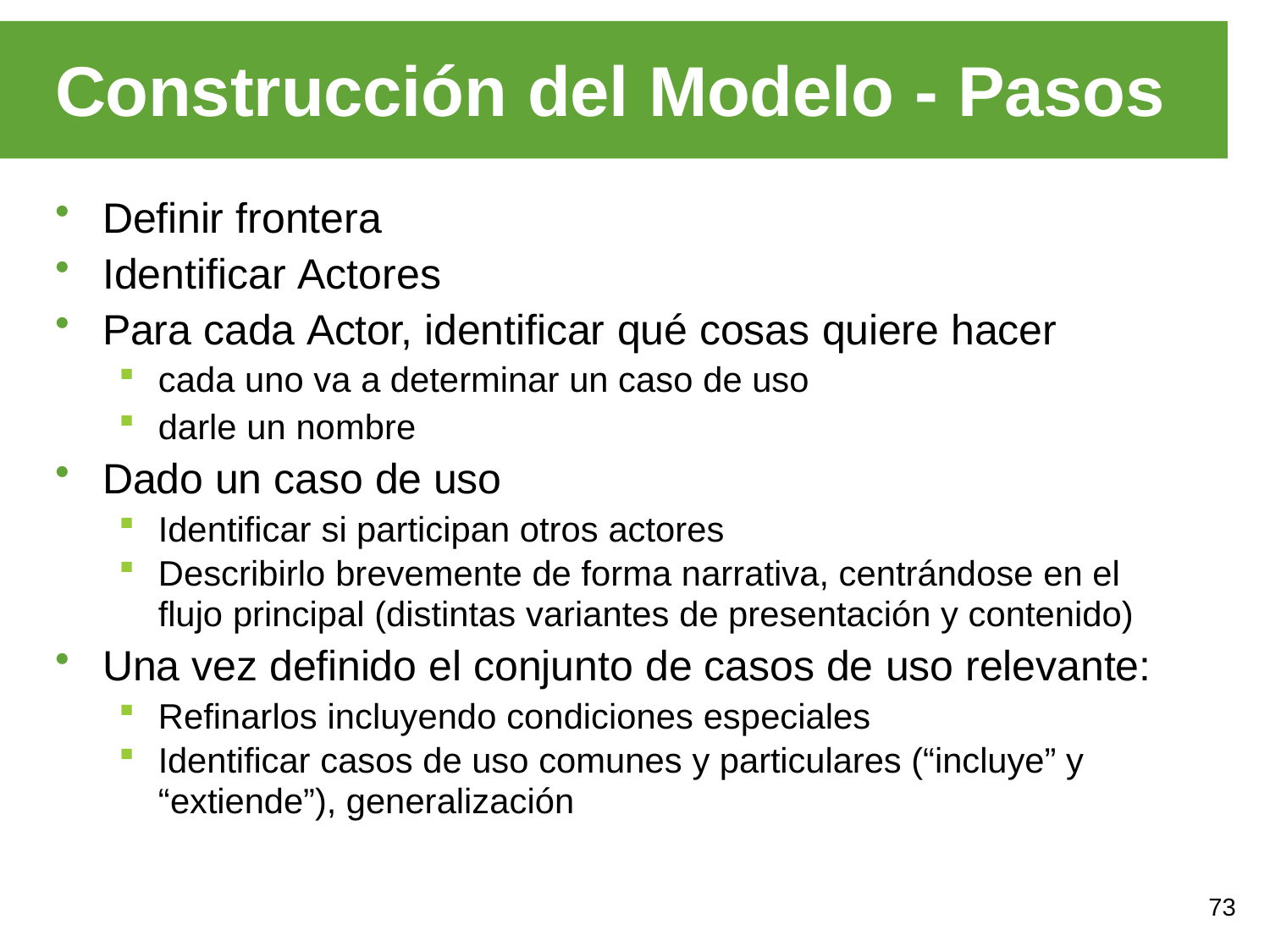

# Construcción del Modelo - Pasos
Definir frontera
Identificar Actores
Para cada Actor, identificar qué cosas quiere hacer
cada uno va a determinar un caso de uso
darle un nombre
Dado un caso de uso
Identificar si participan otros actores
Describirlo brevemente de forma narrativa, centrándose en el
flujo principal (distintas variantes de presentación y contenido)
Una vez definido el conjunto de casos de uso relevante:
Refinarlos incluyendo condiciones especiales
Identificar casos de uso comunes y particulares (“incluye” y
“extiende”), generalización
73